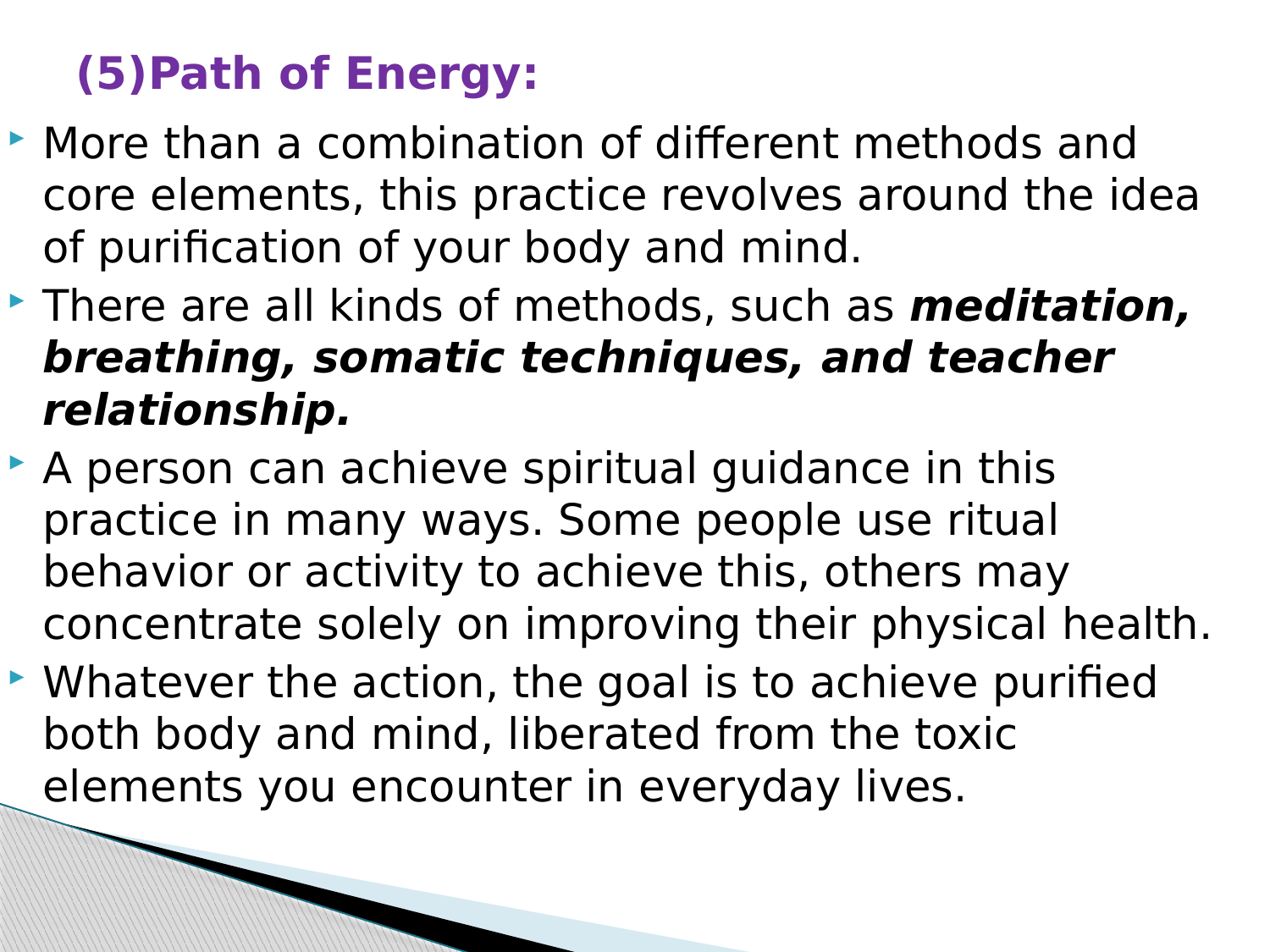

# (5)Path of Energy:
More than a combination of different methods and core elements, this practice revolves around the idea of purification of your body and mind.
There are all kinds of methods, such as meditation, breathing, somatic techniques, and teacher relationship.
A person can achieve spiritual guidance in this practice in many ways. Some people use ritual behavior or activity to achieve this, others may concentrate solely on improving their physical health.
Whatever the action, the goal is to achieve purified both body and mind, liberated from the toxic elements you encounter in everyday lives.